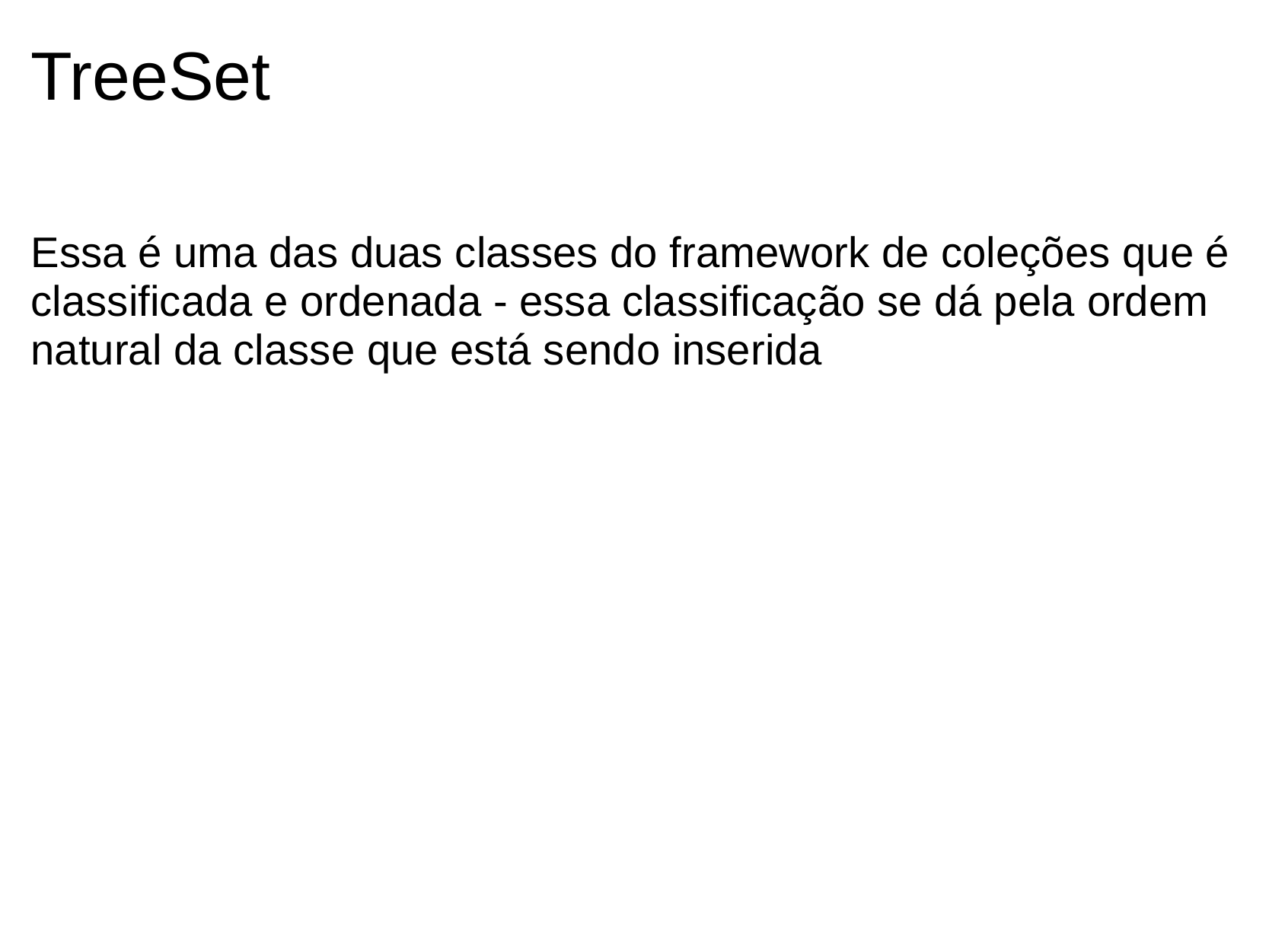

# TreeSet
Essa é uma das duas classes do framework de coleções que é classificada e ordenada - essa classificação se dá pela ordem natural da classe que está sendo inserida